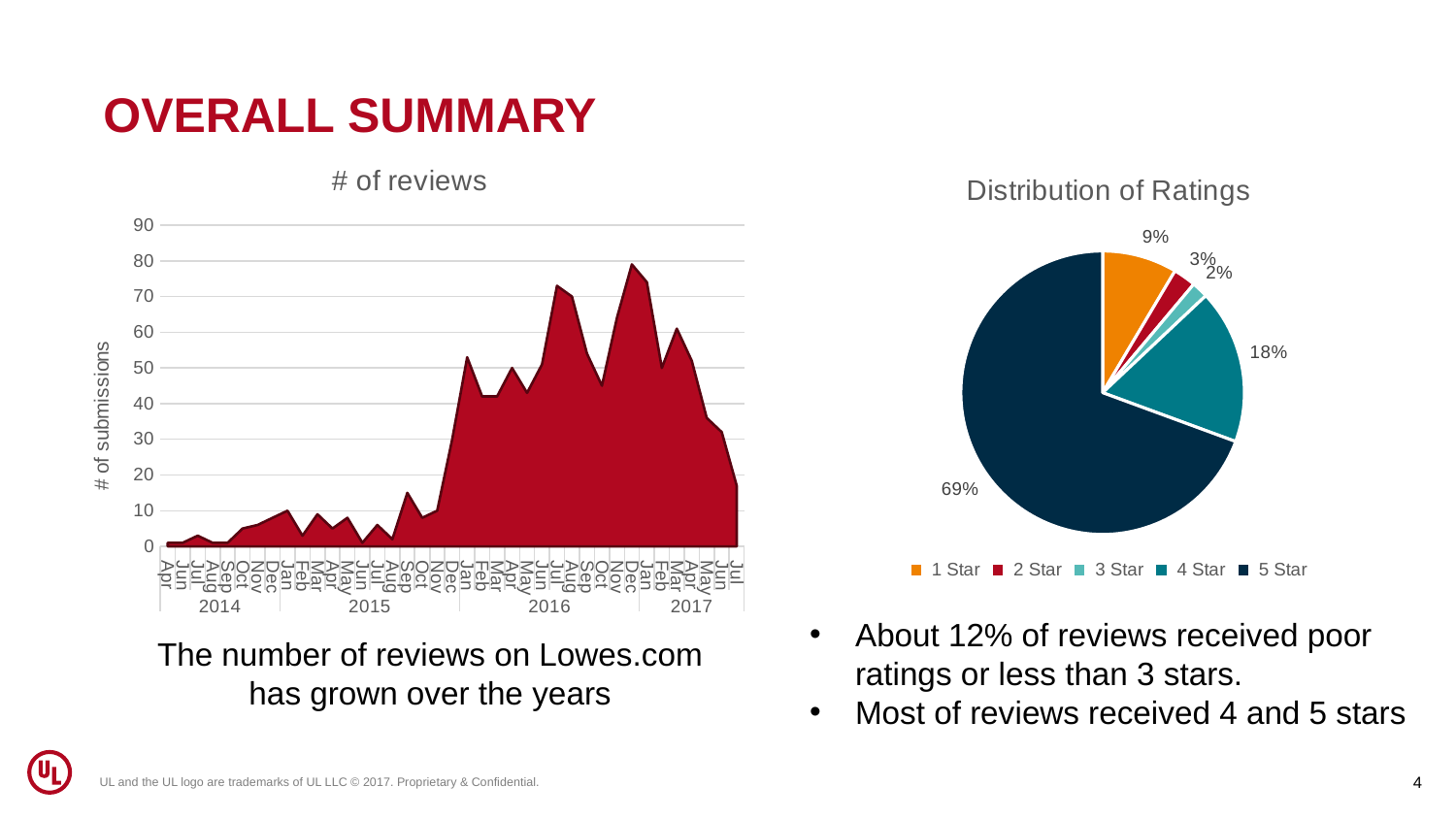

Overall summary

### Chart: # of reviews

| Category | Count of review |
|---|---|
| Apr | 1.0 |
| Jun | 1.0 |
| Jul | 3.0 |
| Aug | 1.0 |
| Sep | 1.0 |
| Oct | 5.0 |
| Nov | 6.0 |
| Dec | 8.0 |
| Jan | 10.0 |
| Feb | 3.0 |
| Mar | 9.0 |
| Apr | 5.0 |
| May | 8.0 |
| Jun | 1.0 |
| Jul | 6.0 |
| Aug | 2.0 |
| Sep | 15.0 |
| Oct | 8.0 |
| Nov | 10.0 |
| Dec | 30.0 |
| Jan | 53.0 |
| Feb | 42.0 |
| Mar | 42.0 |
| Apr | 50.0 |
| May | 43.0 |
| Jun | 51.0 |
| Jul | 73.0 |
| Aug | 70.0 |
| Sep | 54.0 |
| Oct | 45.0 |
| Nov | 64.0 |
| Dec | 79.0 |
| Jan | 74.0 |
| Feb | 50.0 |
| Mar | 61.0 |
| Apr | 52.0 |
| May | 36.0 |
| Jun | 32.0 |
| Jul | 17.0 |

### Chart: Distribution of Ratings

| Category | Count of rating |
|---|---|
|  1 Star | 96.0 |
|  2 Star | 29.0 |
|  3 Star | 21.0 |
|  4 Star | 198.0 |
|  5 Star | 780.0 |
About 12% of reviews received poor ratings or less than 3 stars.
Most of reviews received 4 and 5 stars
The number of reviews on Lowes.com has grown over the years
UL and the UL logo are trademarks of UL LLC © 2017. Proprietary & Confidential.
4